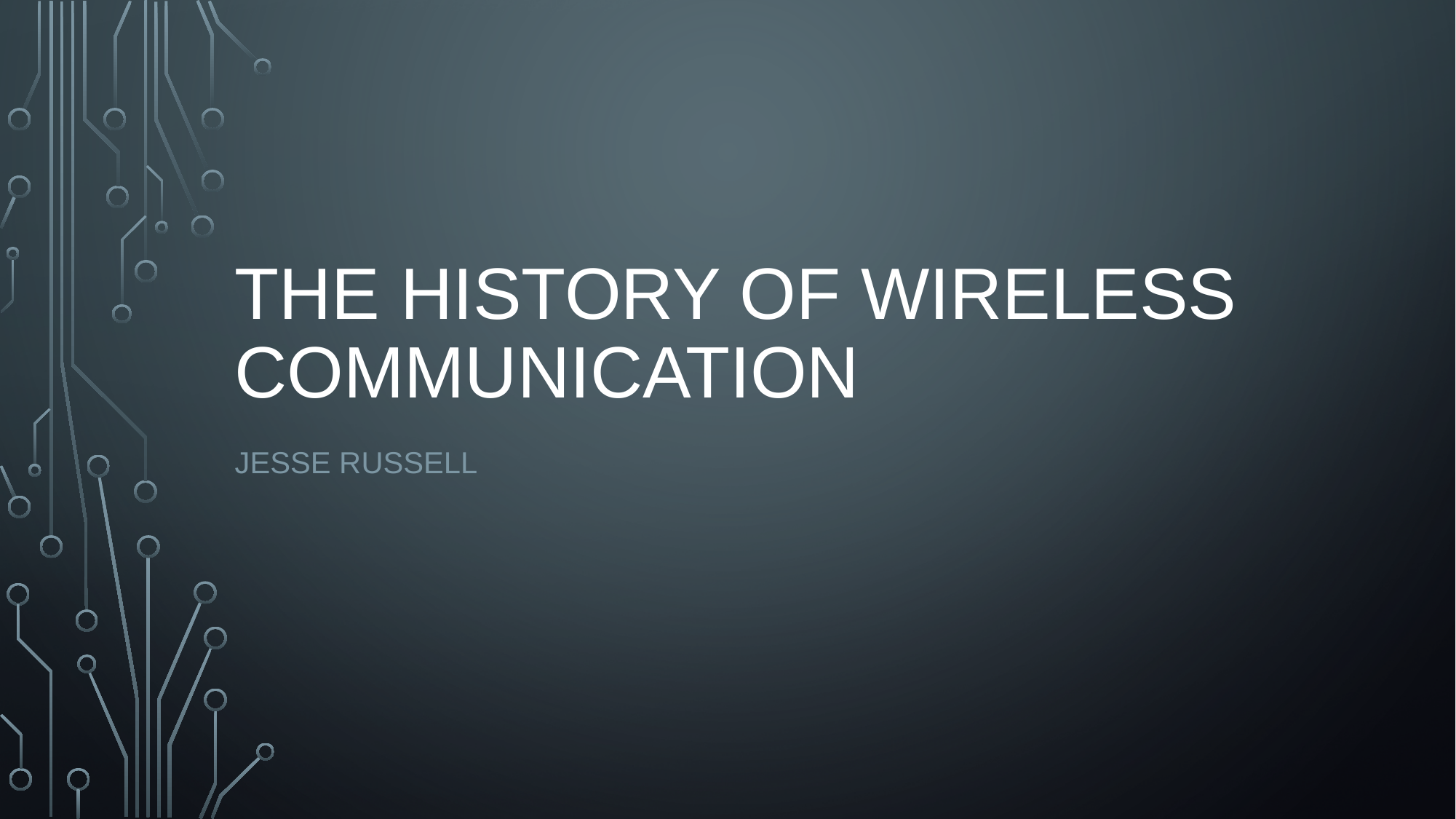

# The History of wireless communication
Jesse russell